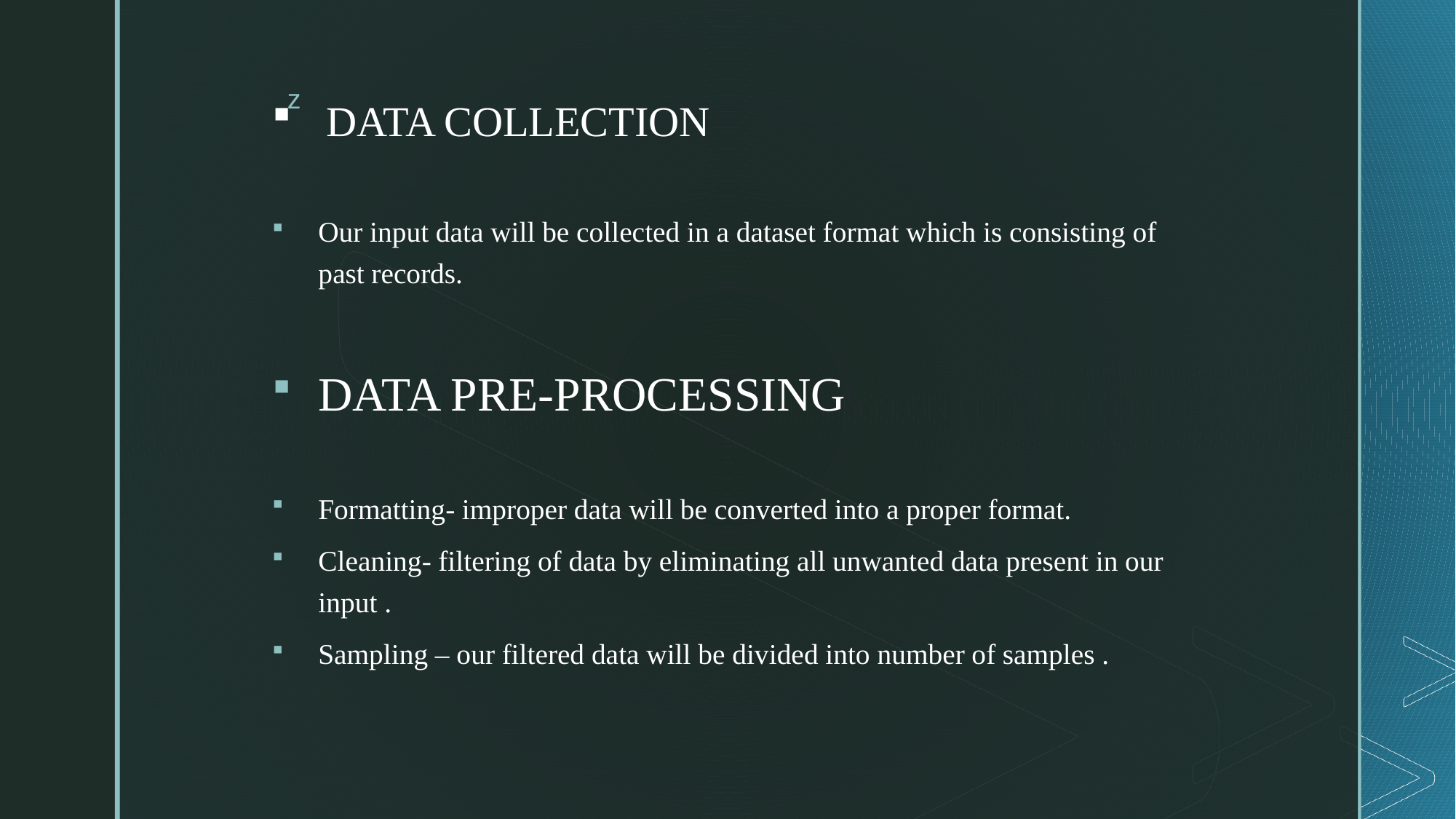

# DATA COLLECTION
Our input data will be collected in a dataset format which is consisting of past records.

DATA PRE-PROCESSING

Formatting- improper data will be converted into a proper format.
Cleaning- filtering of data by eliminating all unwanted data present in our input .
Sampling – our filtered data will be divided into number of samples .